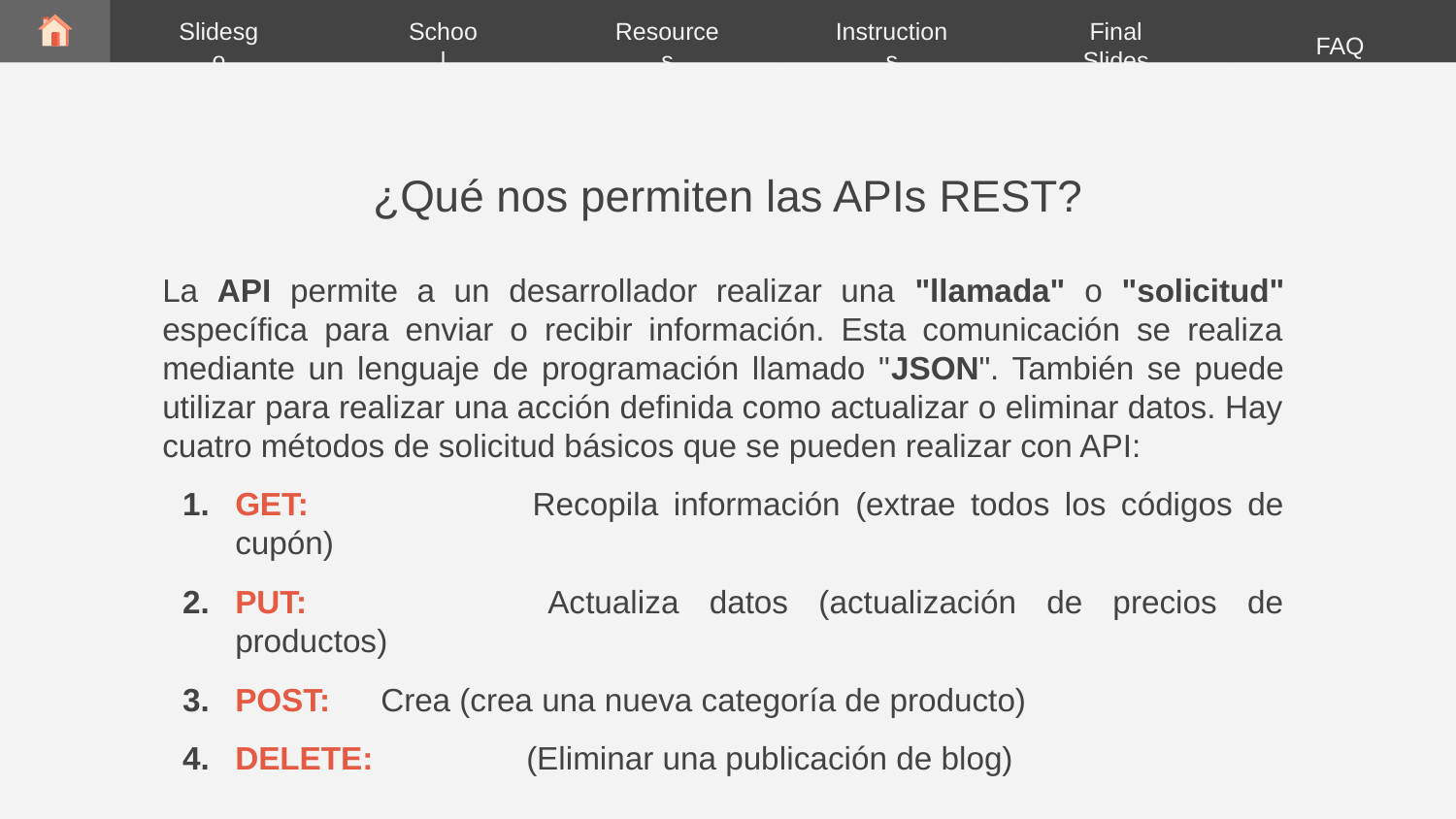

Slidesgo
School
Resources
Final Slides
FAQ
Instructions
# ¿Qué nos permiten las APIs REST?
La API permite a un desarrollador realizar una "llamada" o "solicitud" específica para enviar o recibir información. Esta comunicación se realiza mediante un lenguaje de programación llamado "JSON". También se puede utilizar para realizar una acción definida como actualizar o eliminar datos. Hay cuatro métodos de solicitud básicos que se pueden realizar con API:
GET: 		Recopila información (extrae todos los códigos de cupón)
PUT: 		Actualiza datos (actualización de precios de productos)
POST: 	Crea (crea una nueva categoría de producto)
DELETE: 	(Eliminar una publicación de blog)